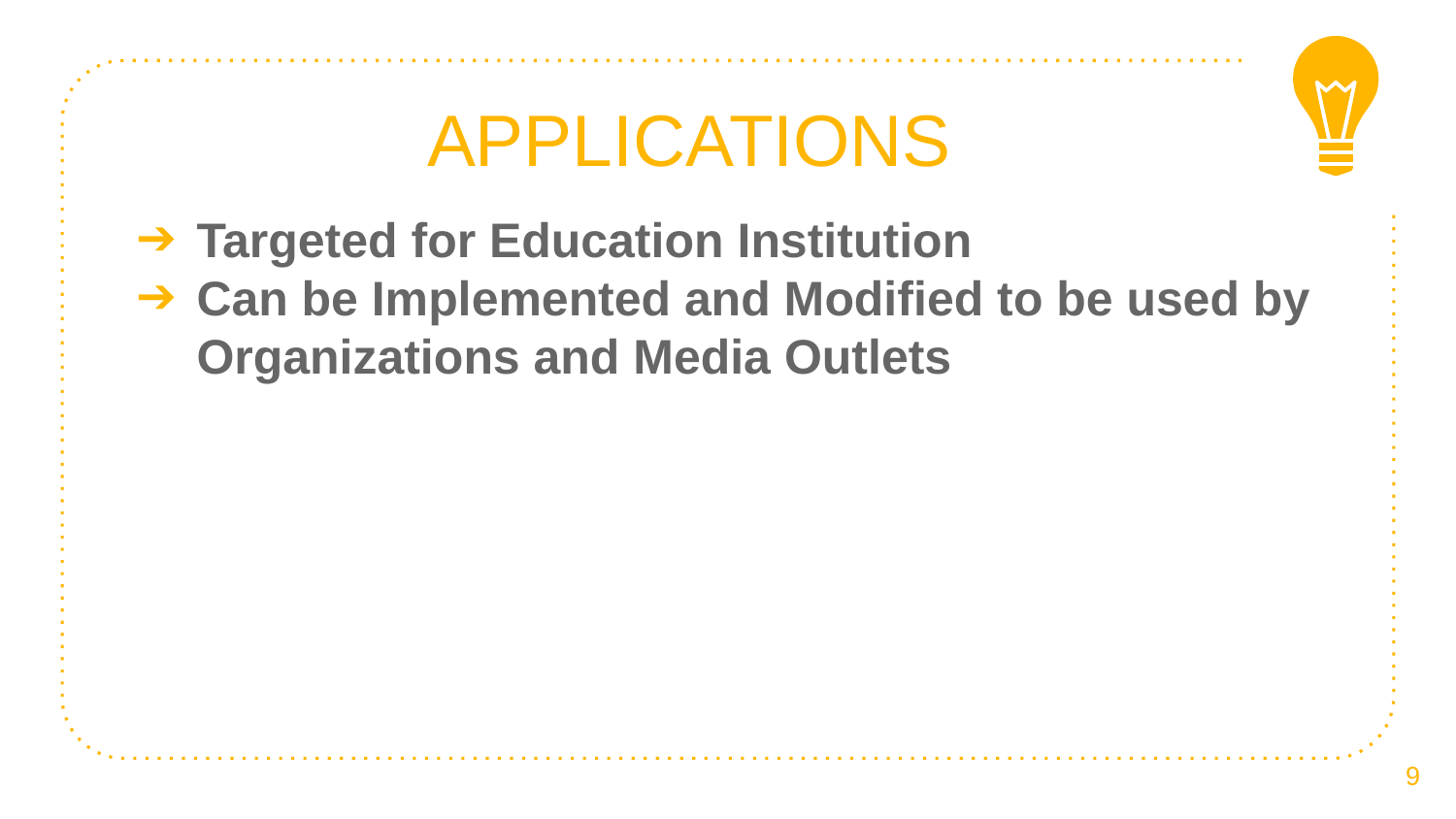

APPLICATIONS
Targeted for Education Institution
Can be Implemented and Modified to be used by Organizations and Media Outlets

9